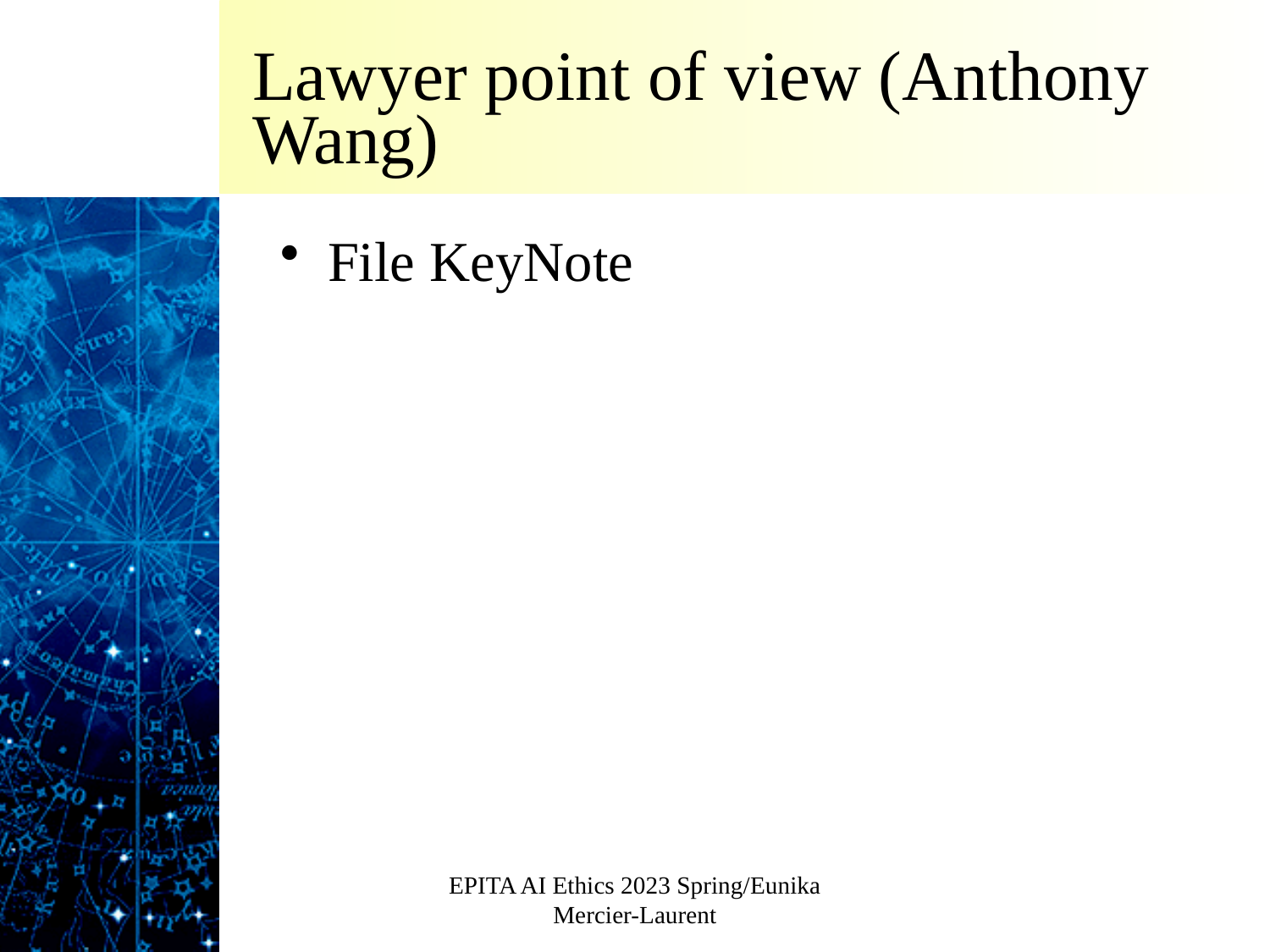

# Lawyer point of view (Anthony Wang)
File KeyNote
EPITA AI Ethics 2023 Spring/Eunika Mercier-Laurent